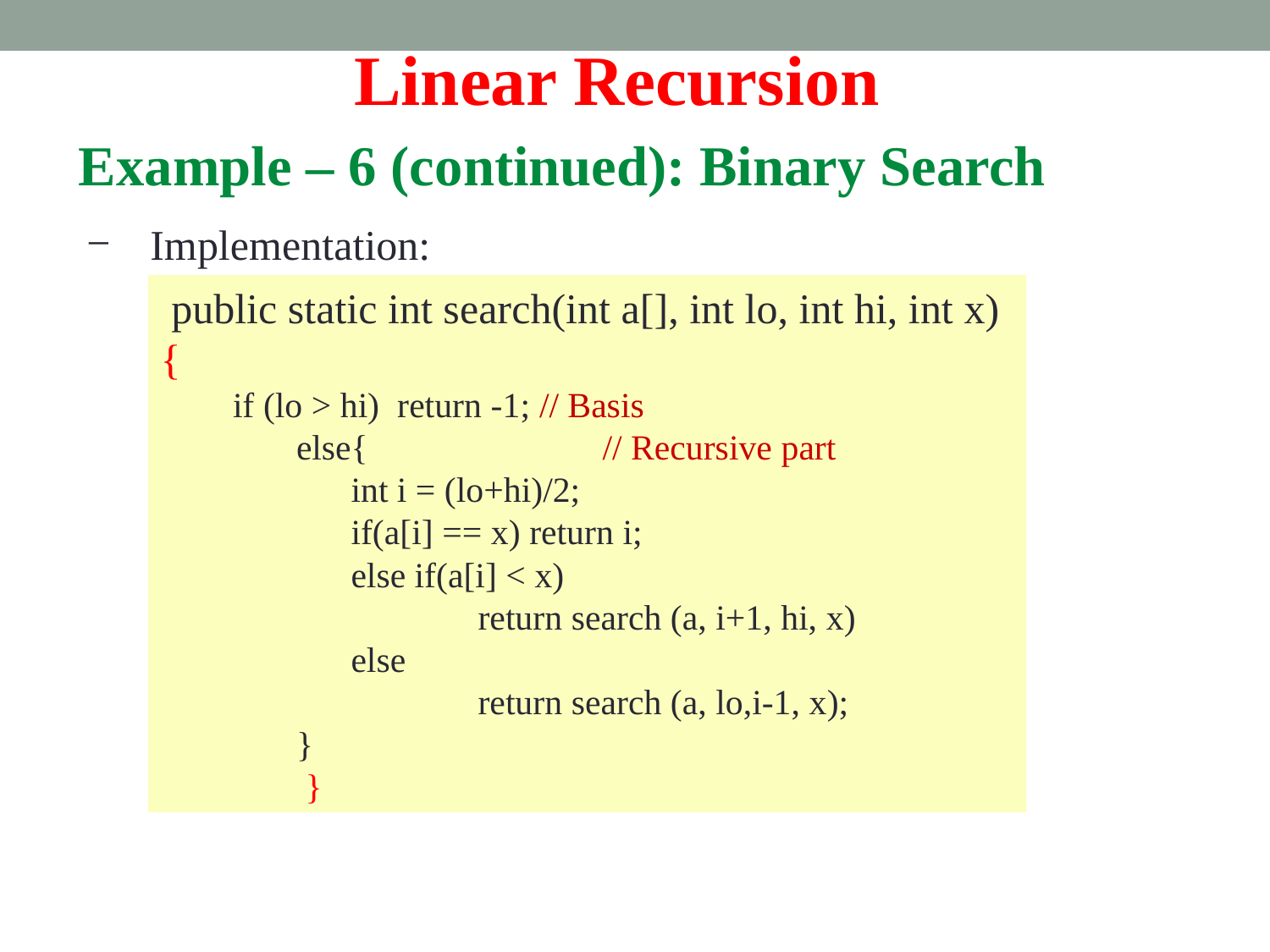

Linear Recursion
Example – 6 (continued): Binary Search
Implementation:
 public static int search(int a[], int lo, int hi, int x)
{
if (lo > hi)  return -1; // Basis
else{	              // Recursive part
	int i = (lo+hi)/2;
	if(a[i] == x) return i;
	else if(a[i] < x)
		return search (a, i+1, hi, x)
	else
		return search (a, lo,i-1, x);
}
 }